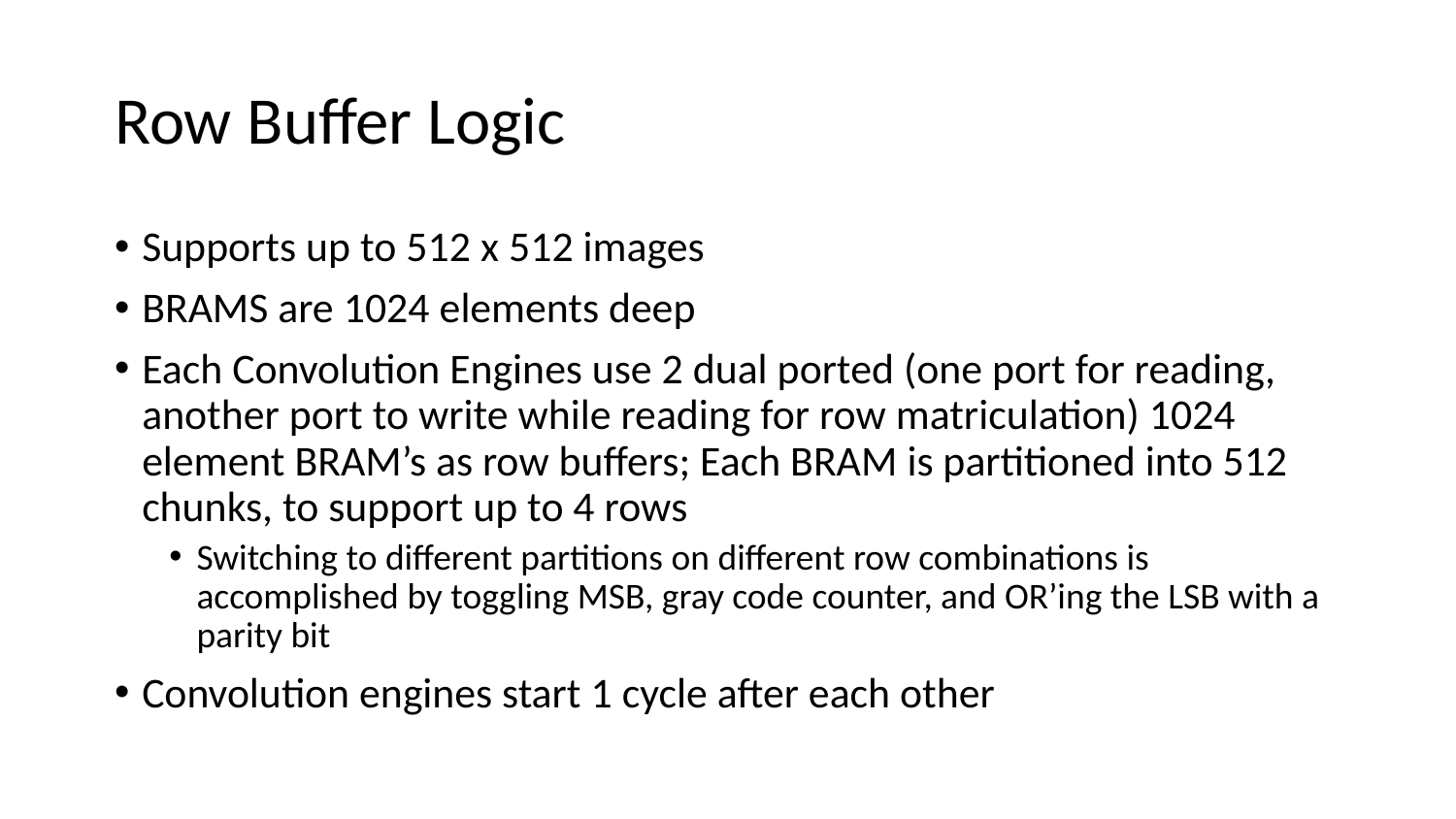

# Row Buffer Logic
Supports up to 512 x 512 images
BRAMS are 1024 elements deep
Each Convolution Engines use 2 dual ported (one port for reading, another port to write while reading for row matriculation) 1024 element BRAM’s as row buffers; Each BRAM is partitioned into 512 chunks, to support up to 4 rows
Switching to different partitions on different row combinations is accomplished by toggling MSB, gray code counter, and OR’ing the LSB with a parity bit
Convolution engines start 1 cycle after each other